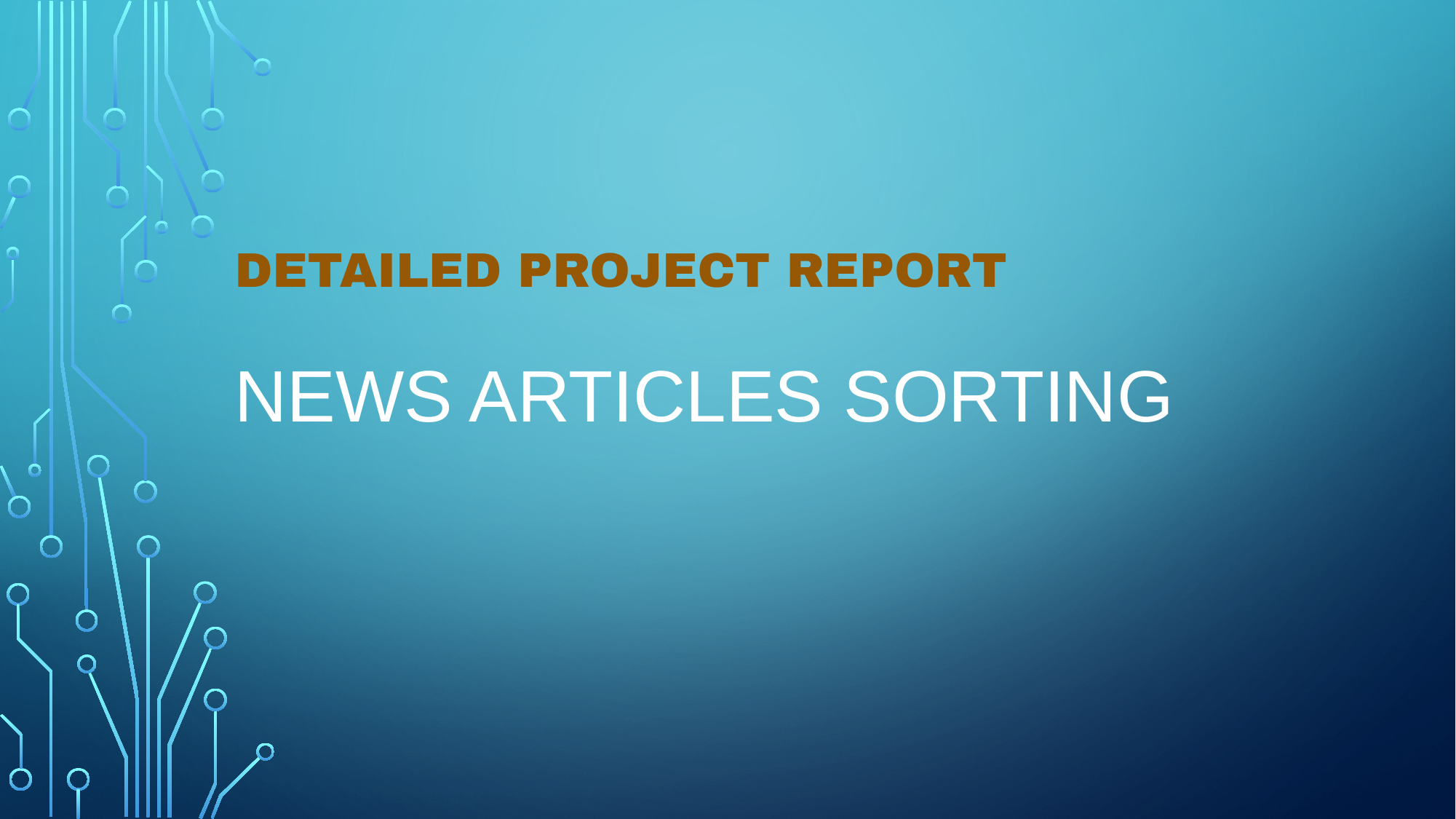

DETAILED PROJECT REPORT
# News Articles Sorting